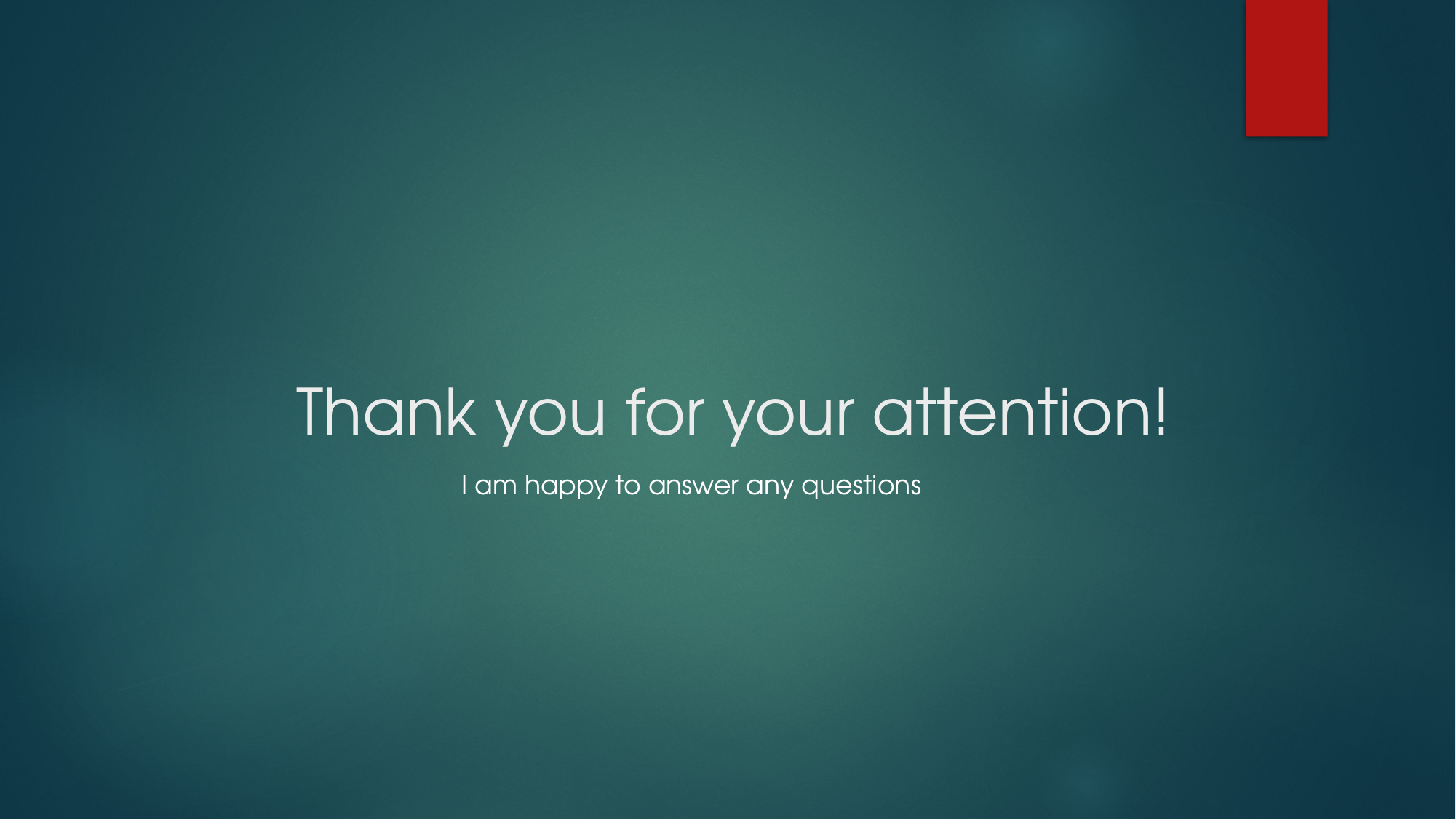

# Thank you for your attention!
I am happy to answer any questions